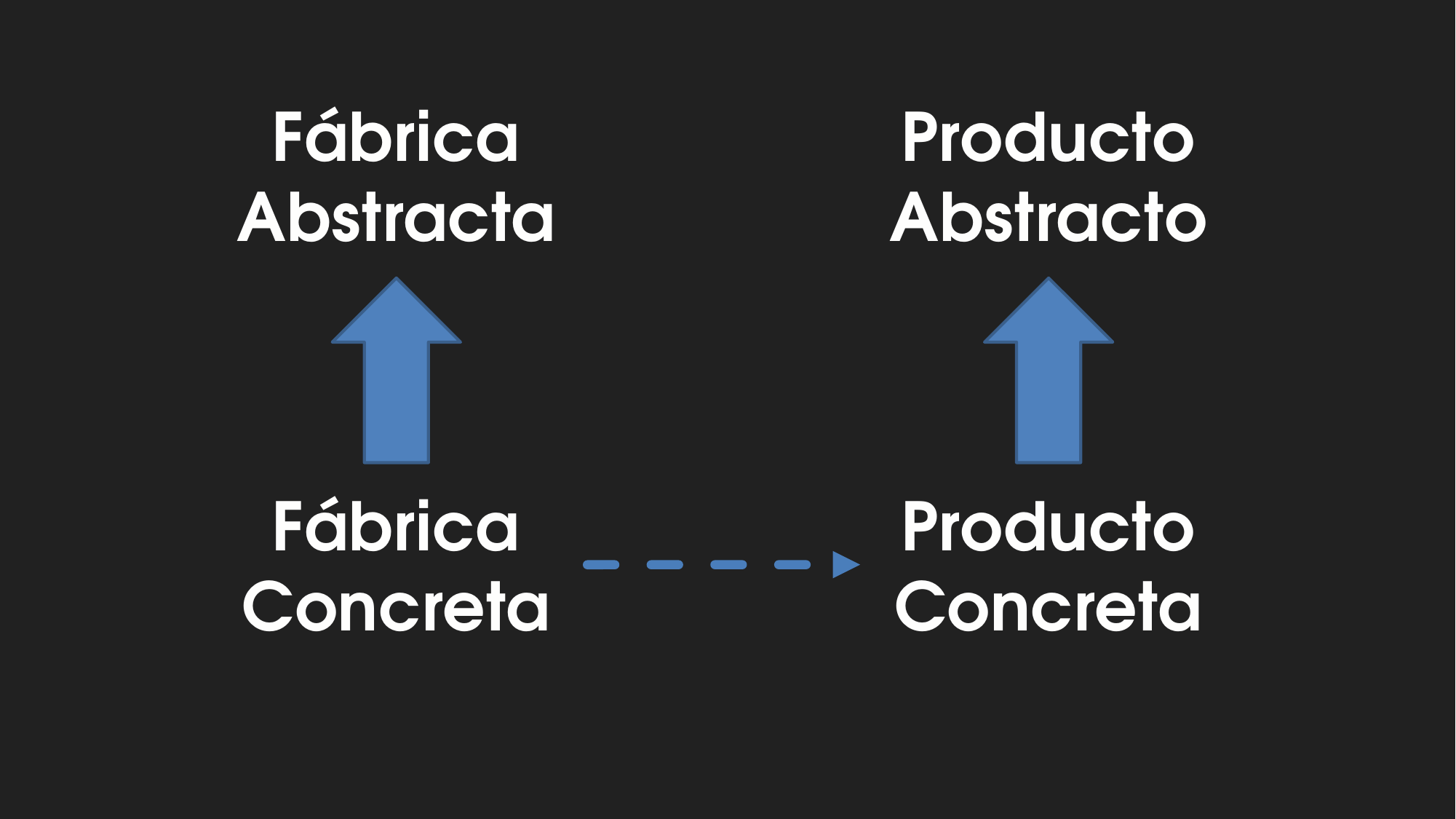

Fábrica Abstracta
Producto Abstracto

Fábrica Concreta
Producto Concreta